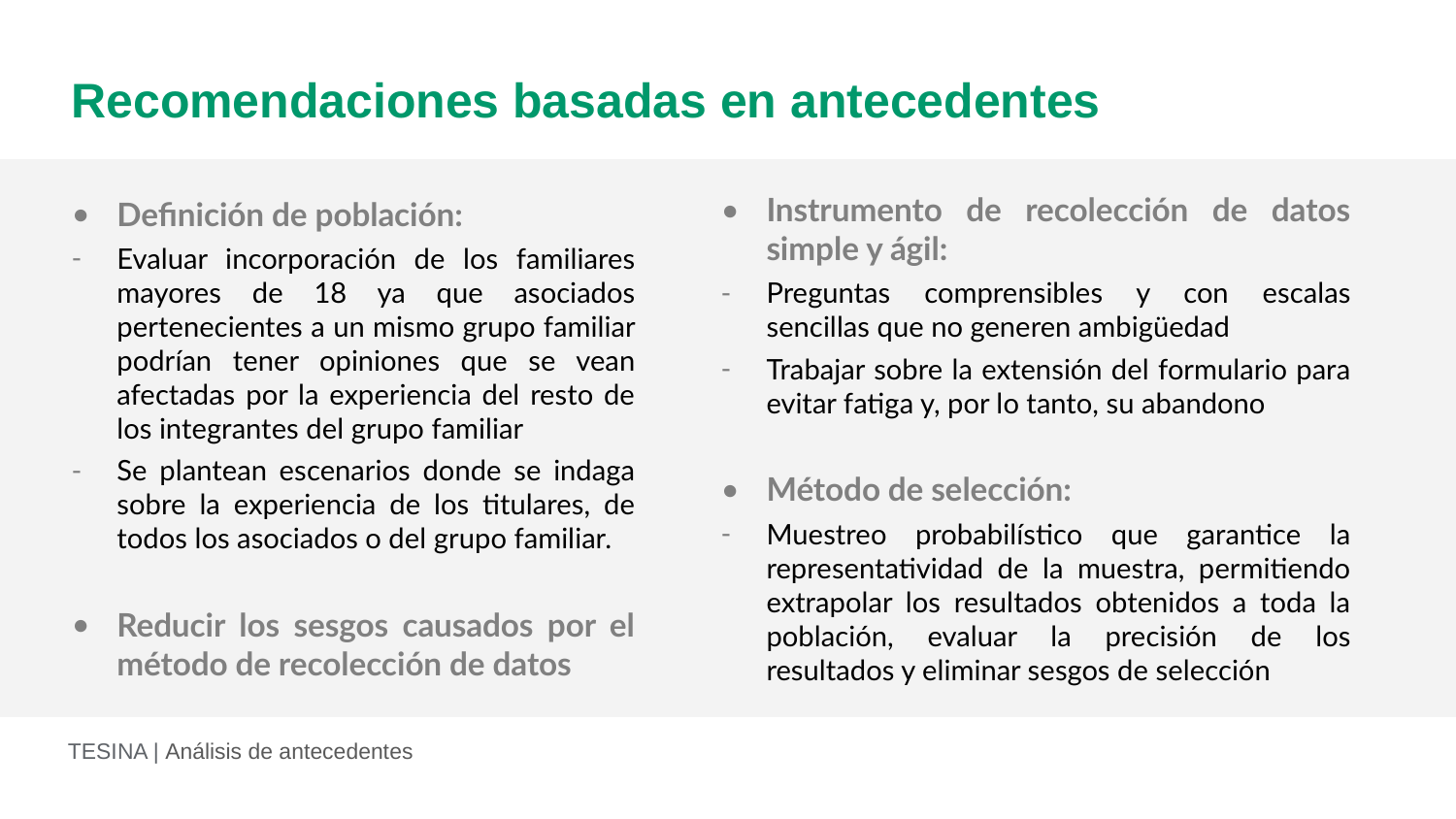

Recomendaciones basadas en antecedentes

Instrumento de recolección de datos simple y ágil:
Preguntas comprensibles y con escalas sencillas que no generen ambigüedad
Trabajar sobre la extensión del formulario para evitar fatiga y, por lo tanto, su abandono

Método de selección:
Muestreo probabilístico que garantice la representatividad de la muestra, permitiendo extrapolar los resultados obtenidos a toda la población, evaluar la precisión de los resultados y eliminar sesgos de selección
Definición de población:
Evaluar incorporación de los familiares mayores de 18 ya que asociados pertenecientes a un mismo grupo familiar podrían tener opiniones que se vean afectadas por la experiencia del resto de los integrantes del grupo familiar
Se plantean escenarios donde se indaga sobre la experiencia de los titulares, de todos los asociados o del grupo familiar.

Reducir los sesgos causados por el método de recolección de datos
TESINA | Análisis de antecedentes